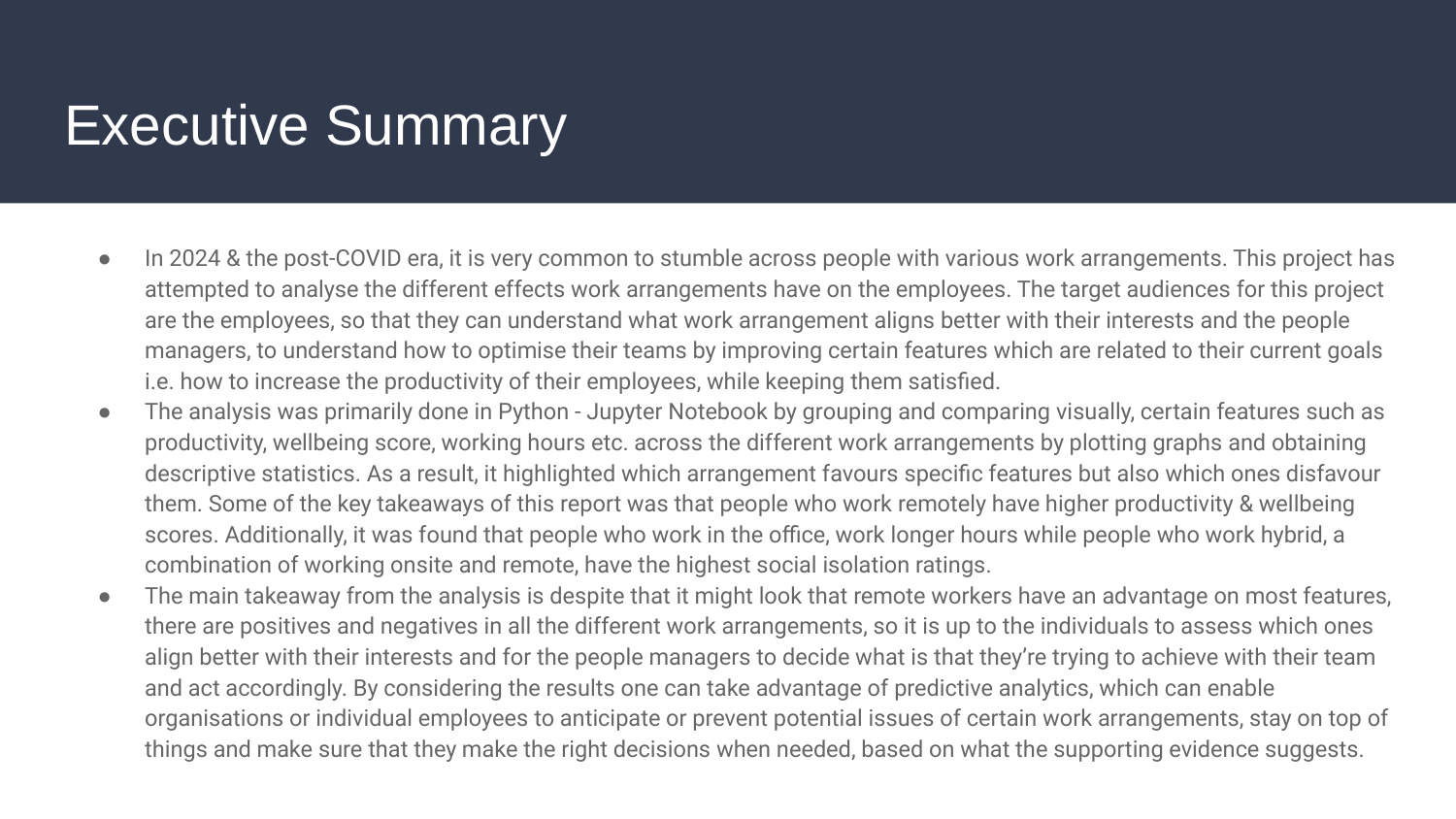

# Executive Summary
In 2024 & the post-COVID era, it is very common to stumble across people with various work arrangements. This project has attempted to analyse the different effects work arrangements have on the employees. The target audiences for this project are the employees, so that they can understand what work arrangement aligns better with their interests and the people managers, to understand how to optimise their teams by improving certain features which are related to their current goals i.e. how to increase the productivity of their employees, while keeping them satisfied.
The analysis was primarily done in Python - Jupyter Notebook by grouping and comparing visually, certain features such as productivity, wellbeing score, working hours etc. across the different work arrangements by plotting graphs and obtaining descriptive statistics. As a result, it highlighted which arrangement favours specific features but also which ones disfavour them. Some of the key takeaways of this report was that people who work remotely have higher productivity & wellbeing scores. Additionally, it was found that people who work in the office, work longer hours while people who work hybrid, a combination of working onsite and remote, have the highest social isolation ratings.
The main takeaway from the analysis is despite that it might look that remote workers have an advantage on most features, there are positives and negatives in all the different work arrangements, so it is up to the individuals to assess which ones align better with their interests and for the people managers to decide what is that they’re trying to achieve with their team and act accordingly. By considering the results one can take advantage of predictive analytics, which can enable organisations or individual employees to anticipate or prevent potential issues of certain work arrangements, stay on top of things and make sure that they make the right decisions when needed, based on what the supporting evidence suggests.